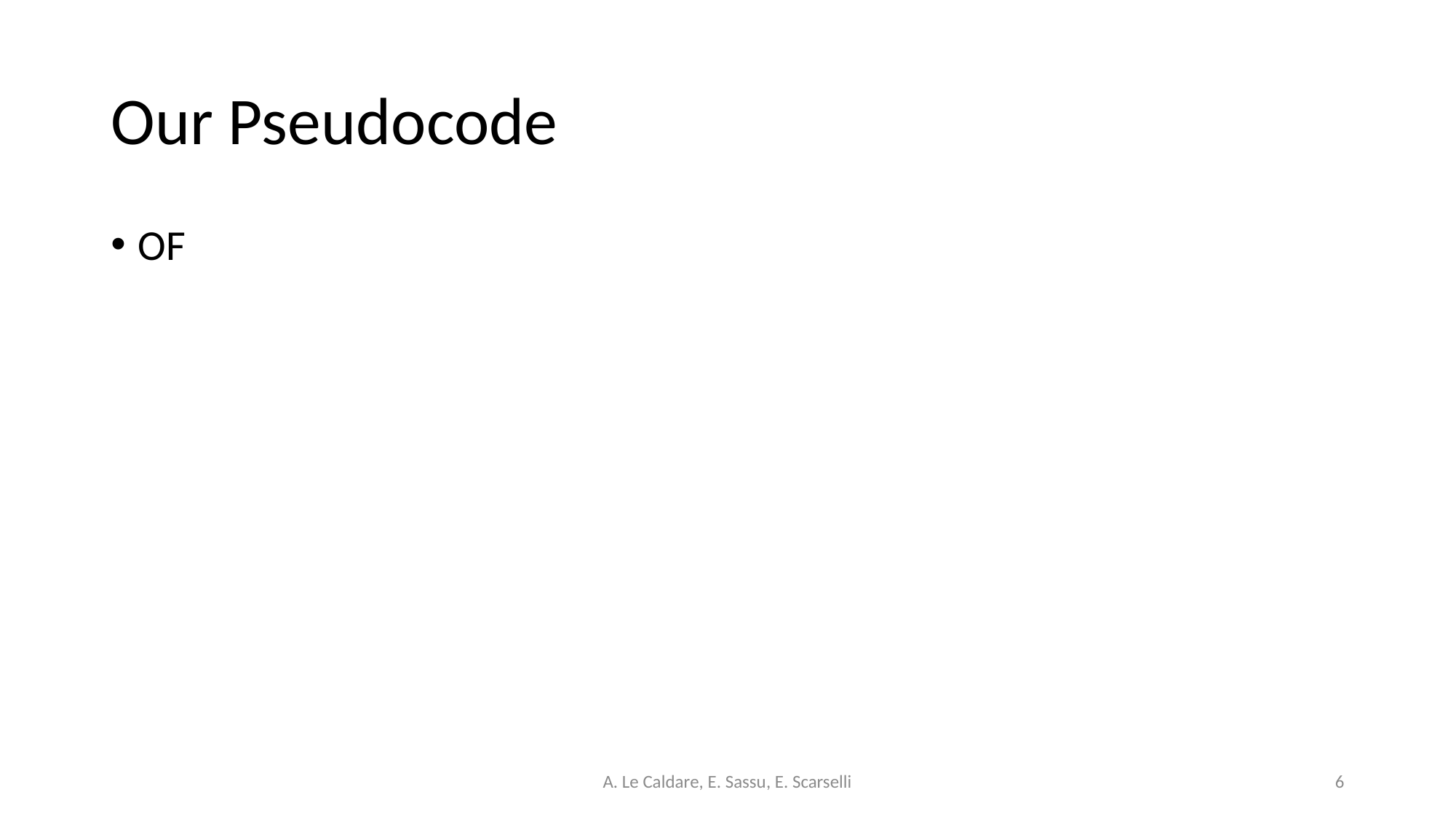

# Our Pseudocode
OF
A. Le Caldare, E. Sassu, E. Scarselli
6